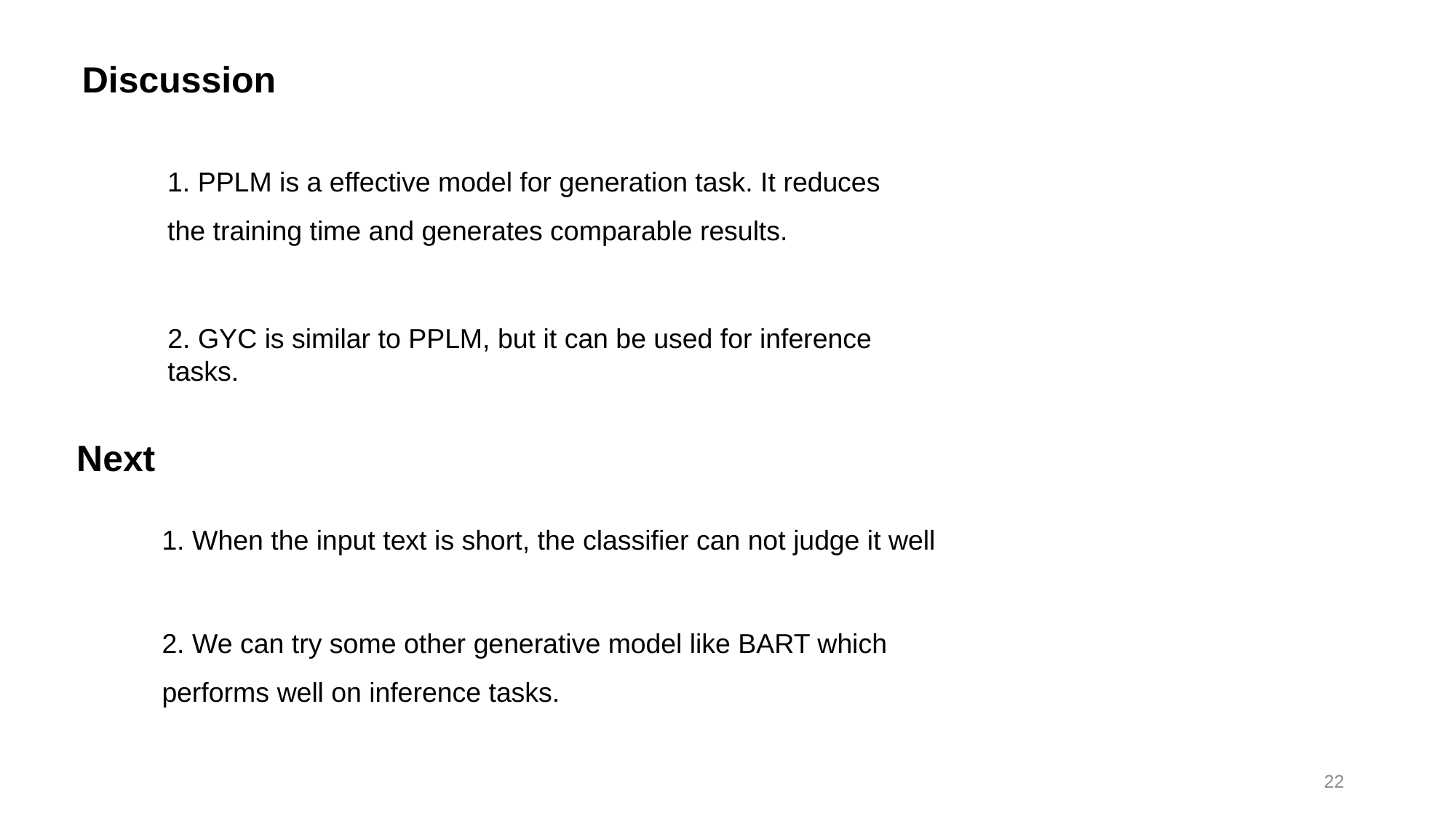

Discussion
1. PPLM is a effective model for generation task. It reduces the training time and generates comparable results.
2. GYC is similar to PPLM, but it can be used for inference tasks.
Next
1. When the input text is short, the classifier can not judge it well
2. We can try some other generative model like BART which performs well on inference tasks.
22